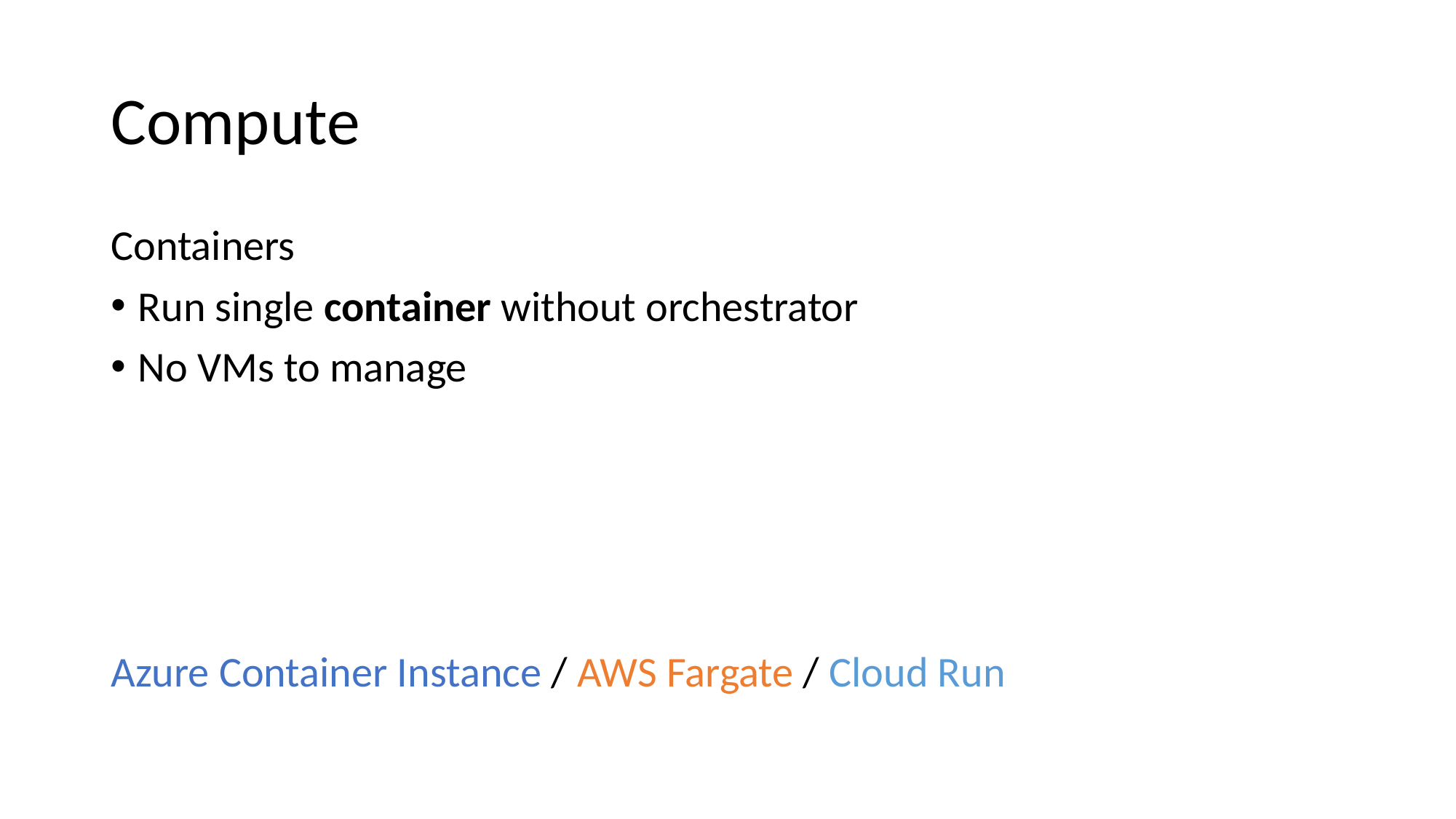

# Compute
Containers
Run single container without orchestrator
No VMs to manage

Azure Container Instance / AWS Fargate / Cloud Run